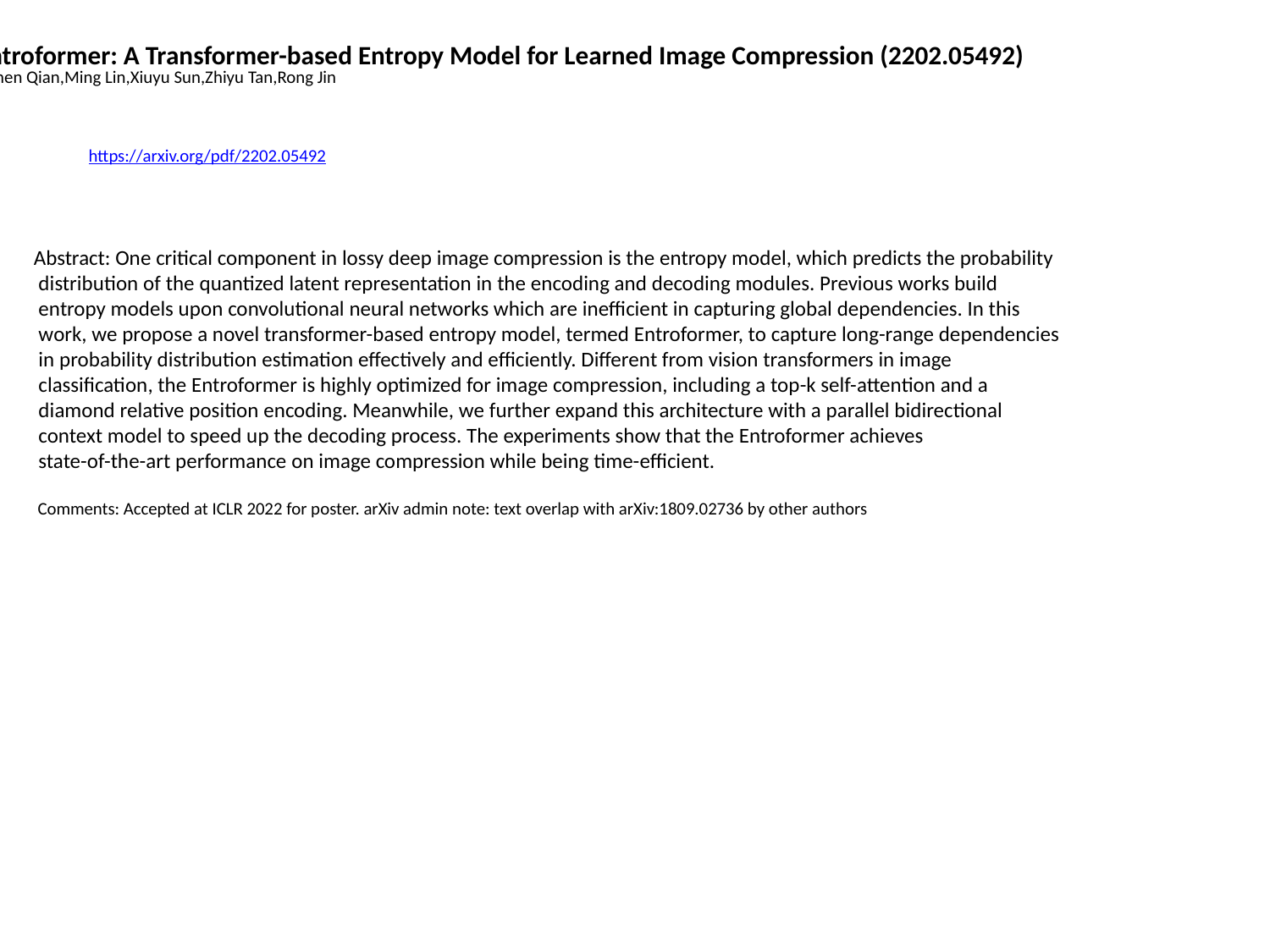

Entroformer: A Transformer-based Entropy Model for Learned Image Compression (2202.05492)
Yichen Qian,Ming Lin,Xiuyu Sun,Zhiyu Tan,Rong Jin

https://arxiv.org/pdf/2202.05492

Abstract: One critical component in lossy deep image compression is the entropy model, which predicts the probability
 distribution of the quantized latent representation in the encoding and decoding modules. Previous works build
 entropy models upon convolutional neural networks which are inefficient in capturing global dependencies. In this
 work, we propose a novel transformer-based entropy model, termed Entroformer, to capture long-range dependencies
 in probability distribution estimation effectively and efficiently. Different from vision transformers in image
 classification, the Entroformer is highly optimized for image compression, including a top-k self-attention and a
 diamond relative position encoding. Meanwhile, we further expand this architecture with a parallel bidirectional
 context model to speed up the decoding process. The experiments show that the Entroformer achieves
 state-of-the-art performance on image compression while being time-efficient.
 Comments: Accepted at ICLR 2022 for poster. arXiv admin note: text overlap with arXiv:1809.02736 by other authors